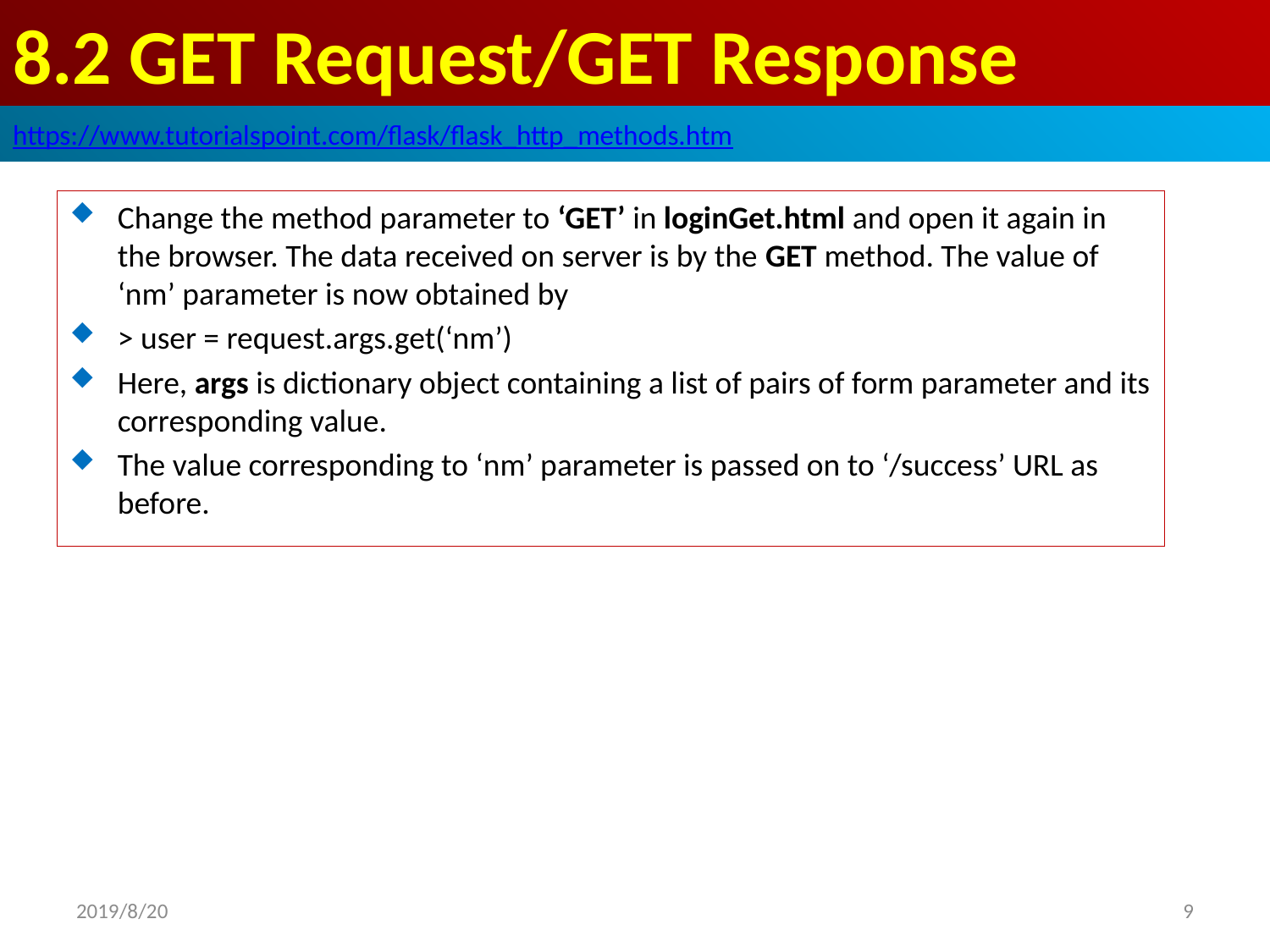

# 8.2 GET Request/GET Response
https://www.tutorialspoint.com/flask/flask_http_methods.htm
Change the method parameter to ‘GET’ in loginGet.html and open it again in the browser. The data received on server is by the GET method. The value of ‘nm’ parameter is now obtained by
> user = request.args.get(‘nm’)
Here, args is dictionary object containing a list of pairs of form parameter and its corresponding value.
The value corresponding to ‘nm’ parameter is passed on to ‘/success’ URL as before.
2019/8/20
9